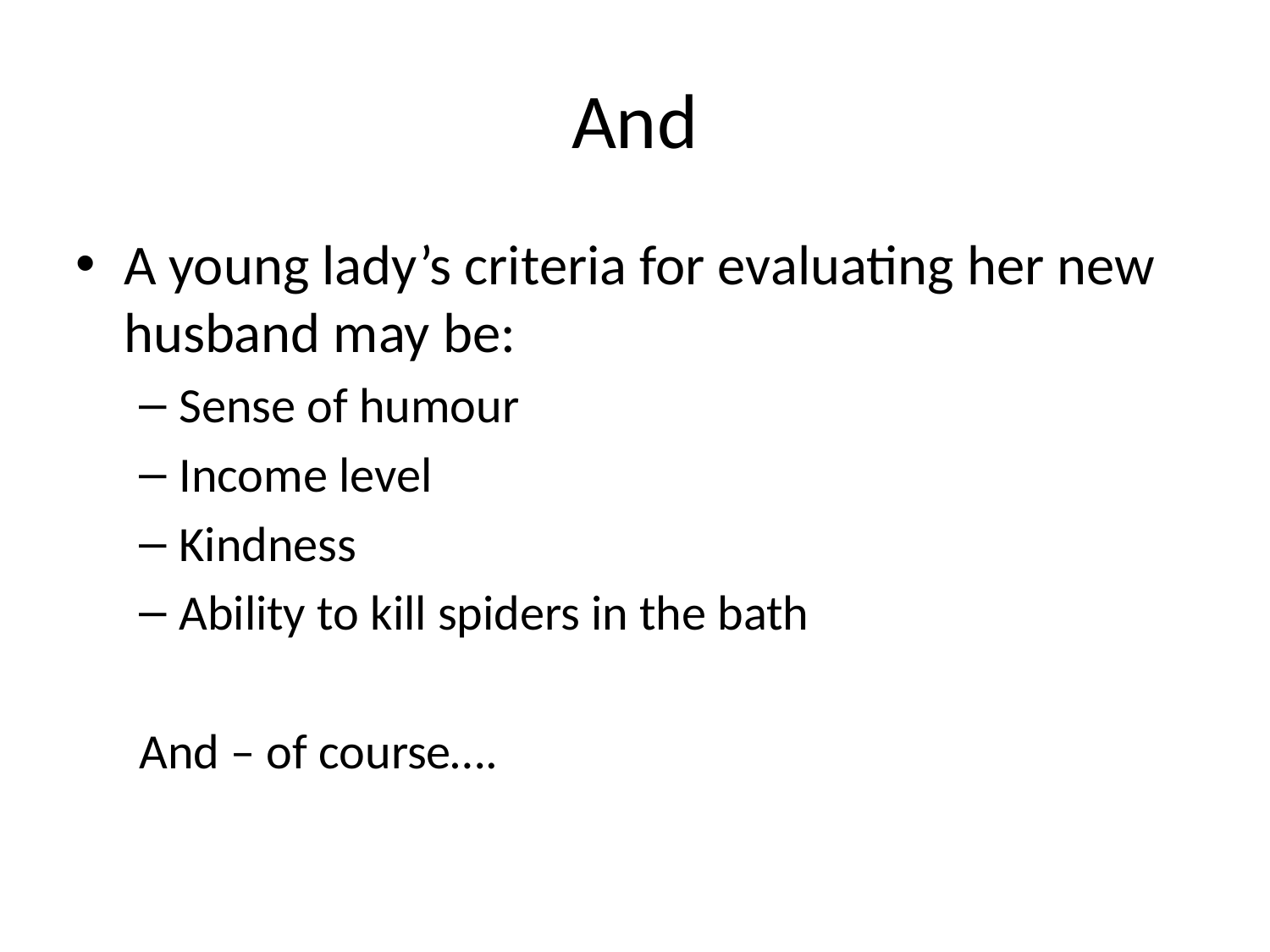

# And
A young lady’s criteria for evaluating her new husband may be:
Sense of humour
Income level
Kindness
Ability to kill spiders in the bath

And – of course….